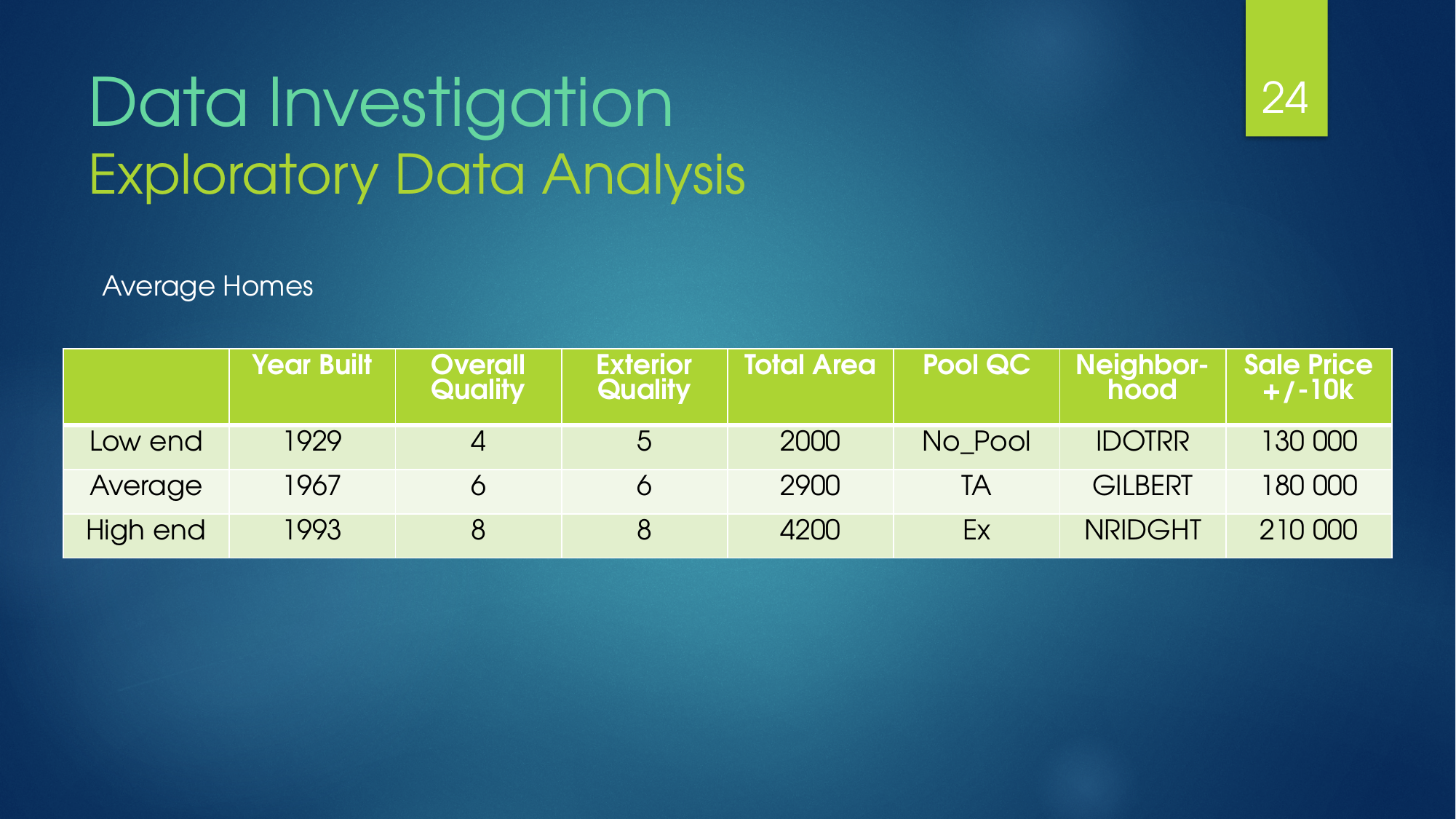

24
# Data Investigation Exploratory Data Analysis
Average Homes
|  | Year Built | Overall Quality | Exterior Quality | Total Area | Pool QC | Neighbor-hood | Sale Price +/-10k |
| --- | --- | --- | --- | --- | --- | --- | --- |
| Low end | 1929 | 4 | 5 | 2000 | No\_Pool | IDOTRR | 130 000 |
| Average | 1967 | 6 | 6 | 2900 | TA | GILBERT | 180 000 |
| High end | 1993 | 8 | 8 | 4200 | Ex | NRIDGHT | 210 000 |